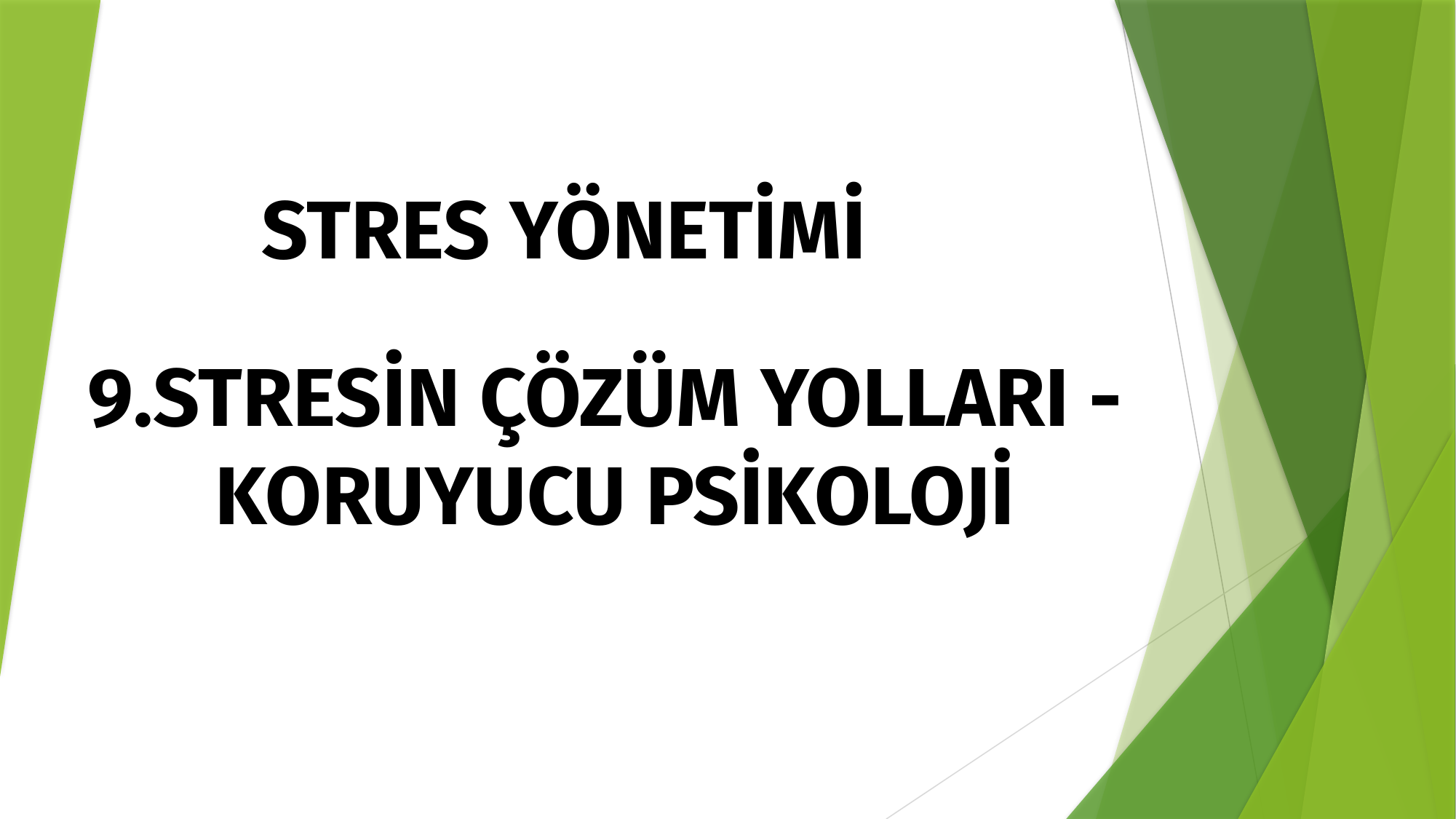

STRES YÖNETİMİ
# 9.STRESİN ÇÖZÜM YOLLARI - KORUYUCU PSİKOLOJİ